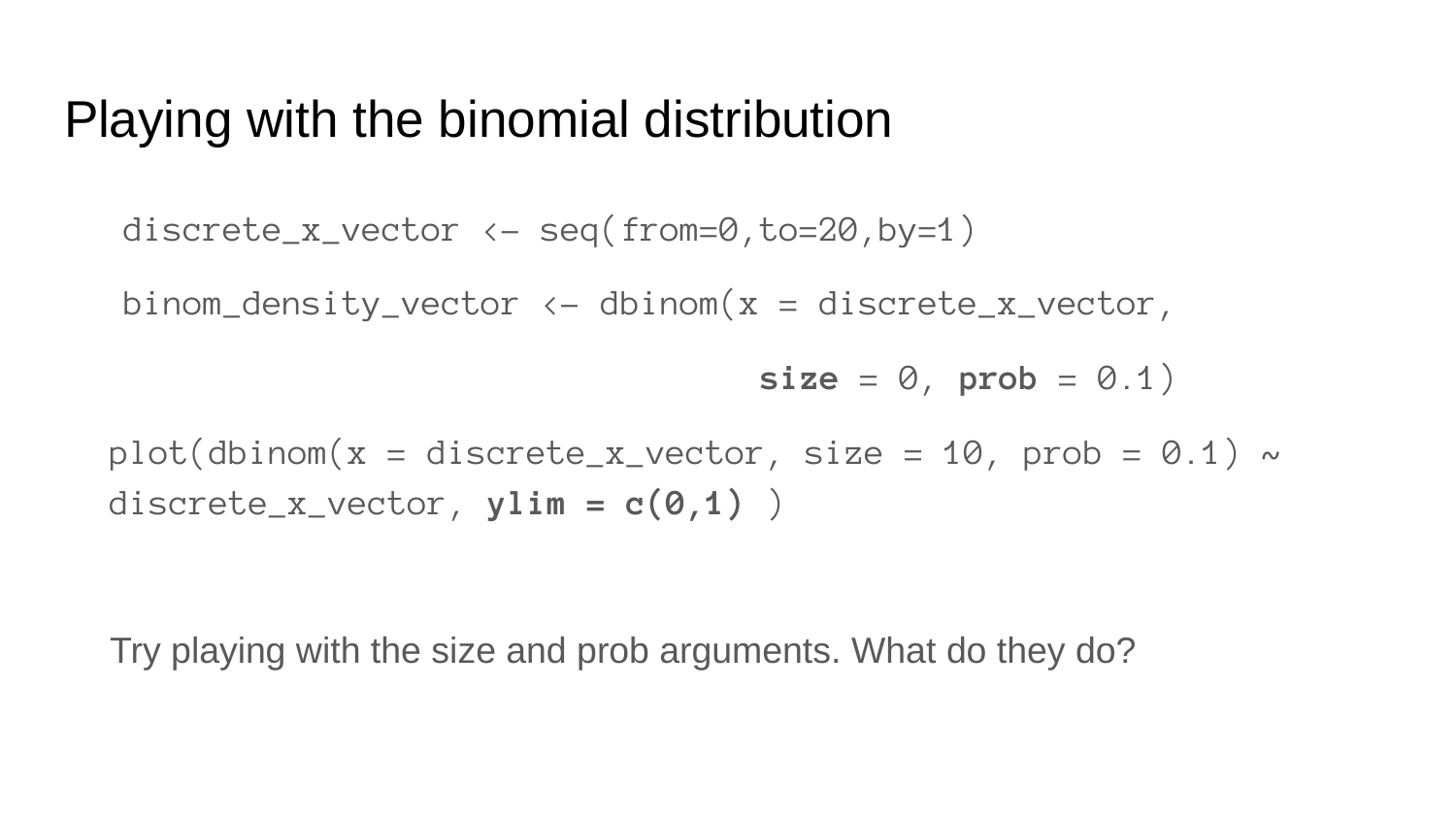

# Playing with the binomial distribution
   discrete_x_vector <- seq(from=0,to=20,by=1)
   binom_density_vector <- dbinom(x = discrete_x_vector,
                                   size = 0, prob = 0.1)
plot(dbinom(x = discrete_x_vector, size = 10, prob = 0.1) ~ discrete_x_vector, ylim = c(0,1) )

Try playing with the size and prob arguments. What do they do?